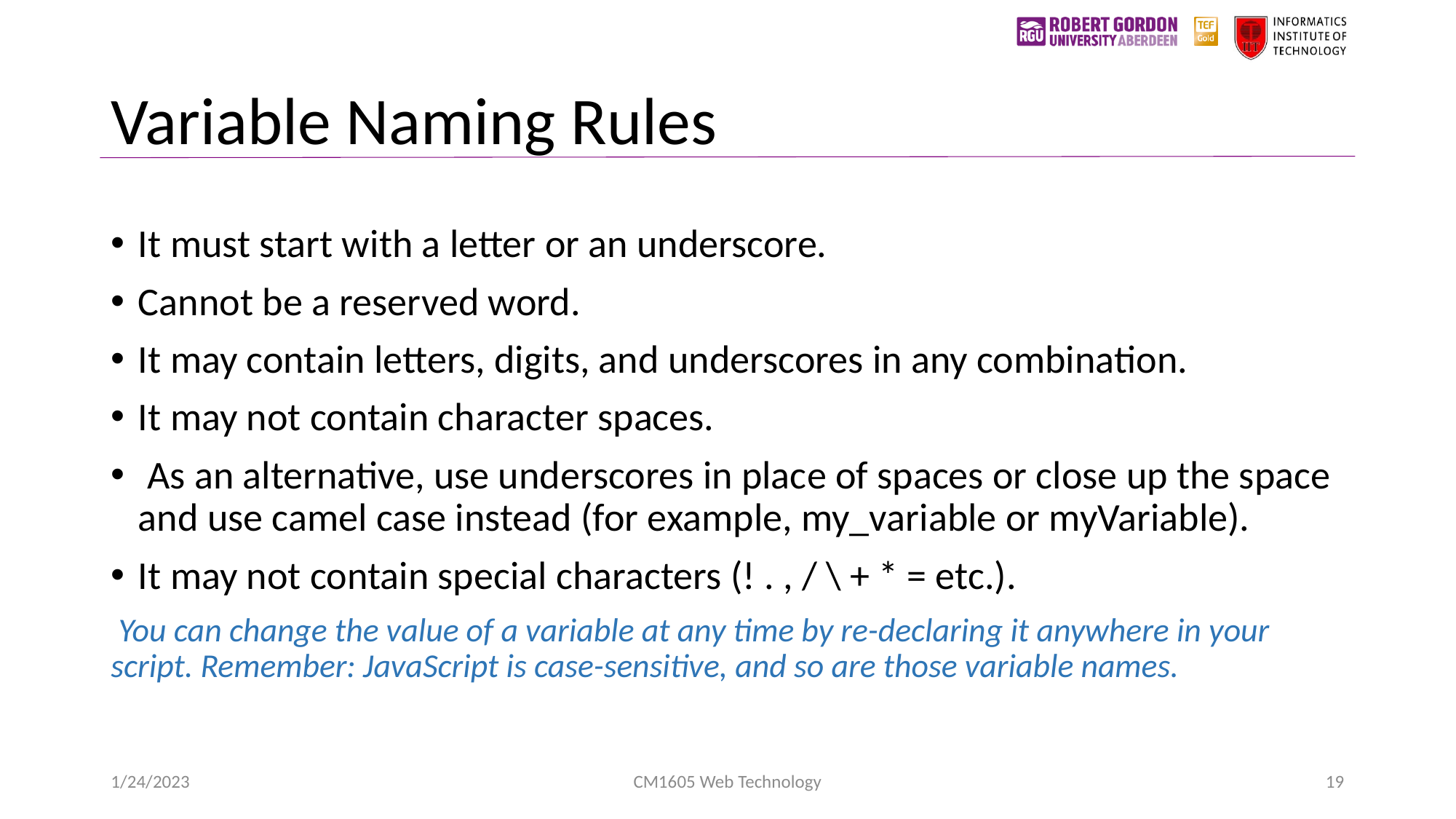

# Variable Naming Rules
It must start with a letter or an underscore.
Cannot be a reserved word.
It may contain letters, digits, and underscores in any combination.
It may not contain character spaces.
 As an alternative, use underscores in place of spaces or close up the space and use camel case instead (for example, my_variable or myVariable).
It may not contain special characters (! . , / \ + * = etc.).
 You can change the value of a variable at any time by re-declaring it anywhere in your script. Remember: JavaScript is case-sensitive, and so are those variable names.
1/24/2023
CM1605 Web Technology
19